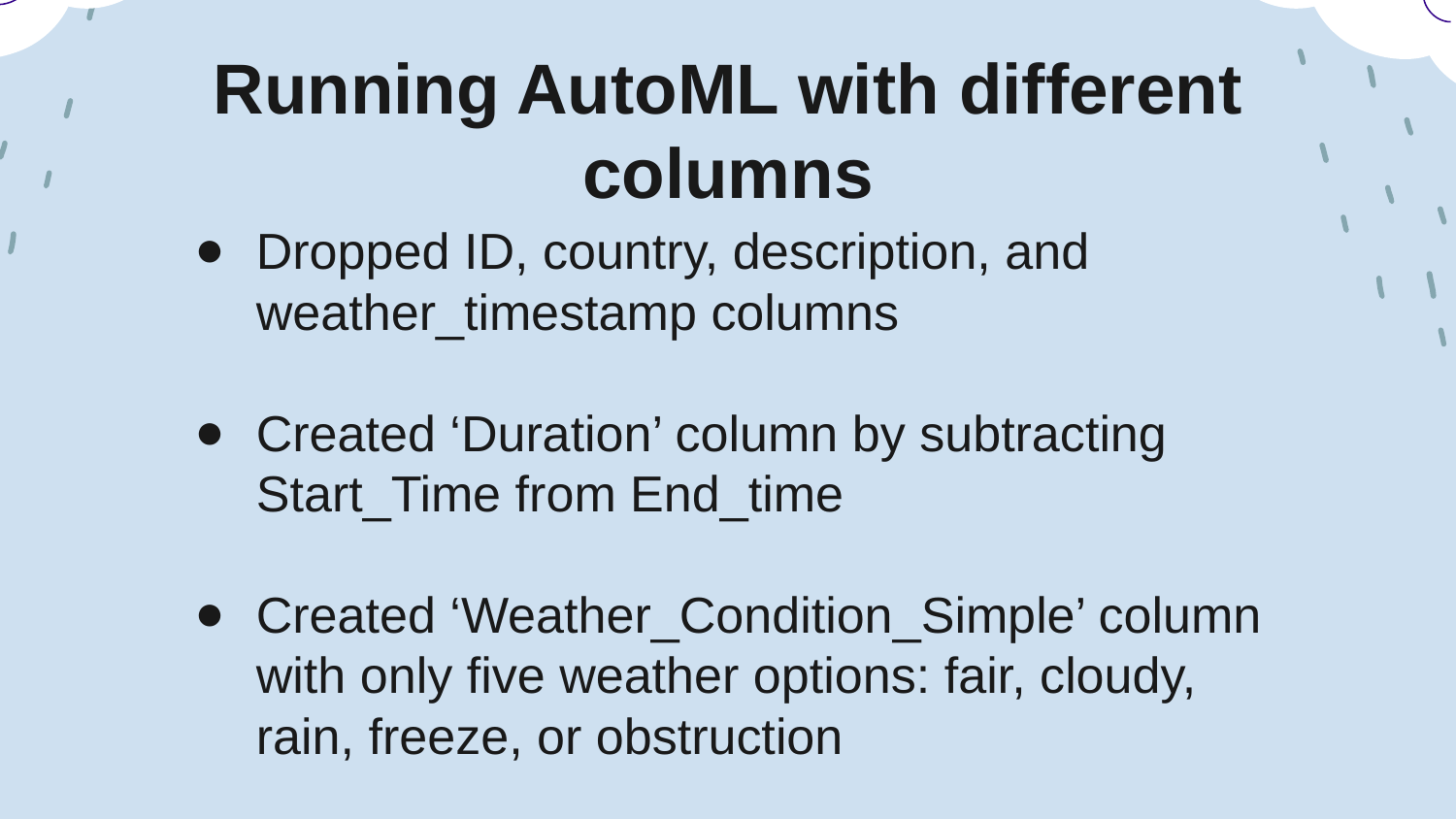

# Running AutoML with different columns
Dropped ID, country, description, and weather_timestamp columns

Created ‘Duration’ column by subtracting Start_Time from End_time

Created ‘Weather_Condition_Simple’ column with only five weather options: fair, cloudy, rain, freeze, or obstruction